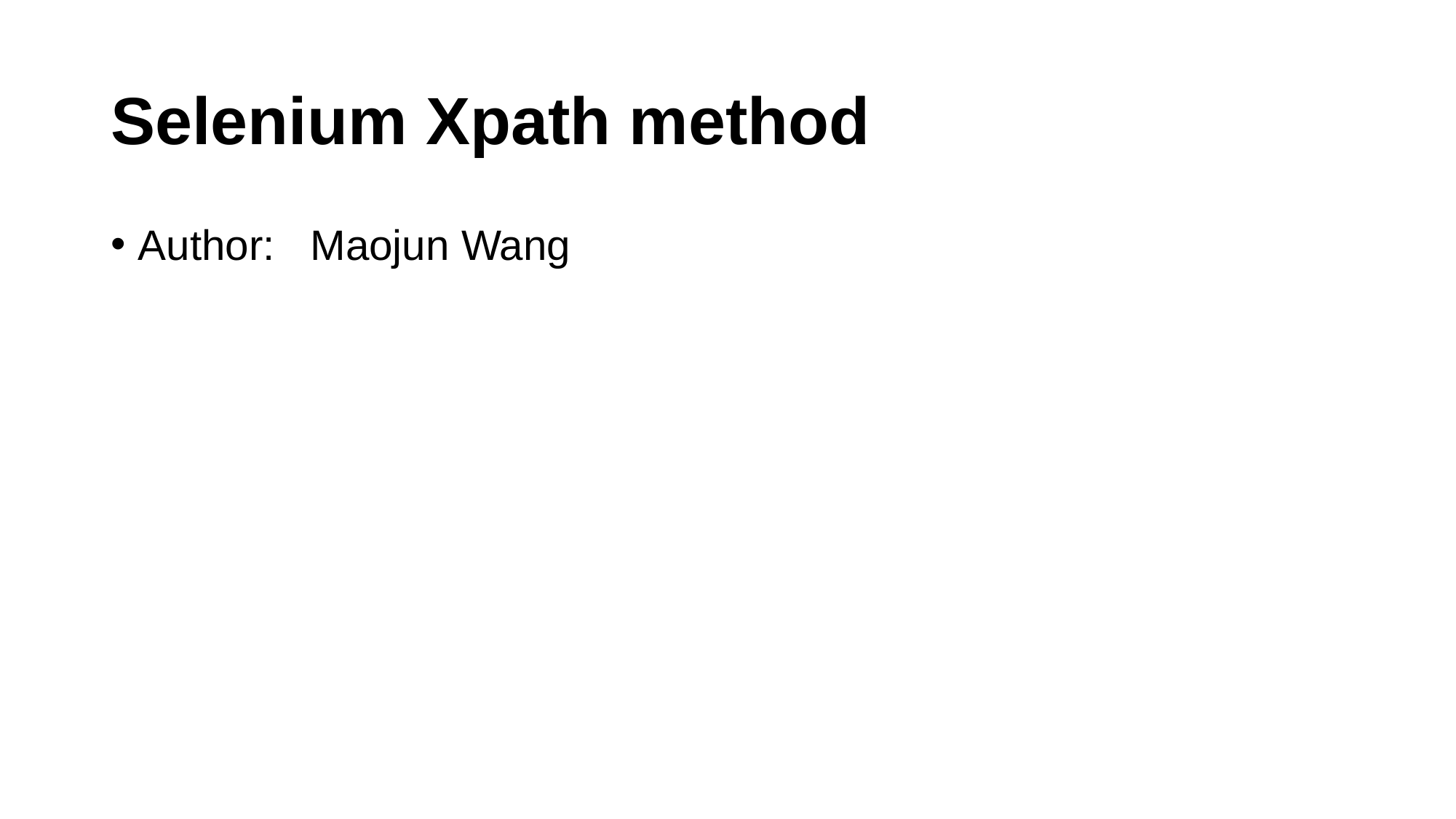

# Selenium Xpath method
Author:   Maojun Wang